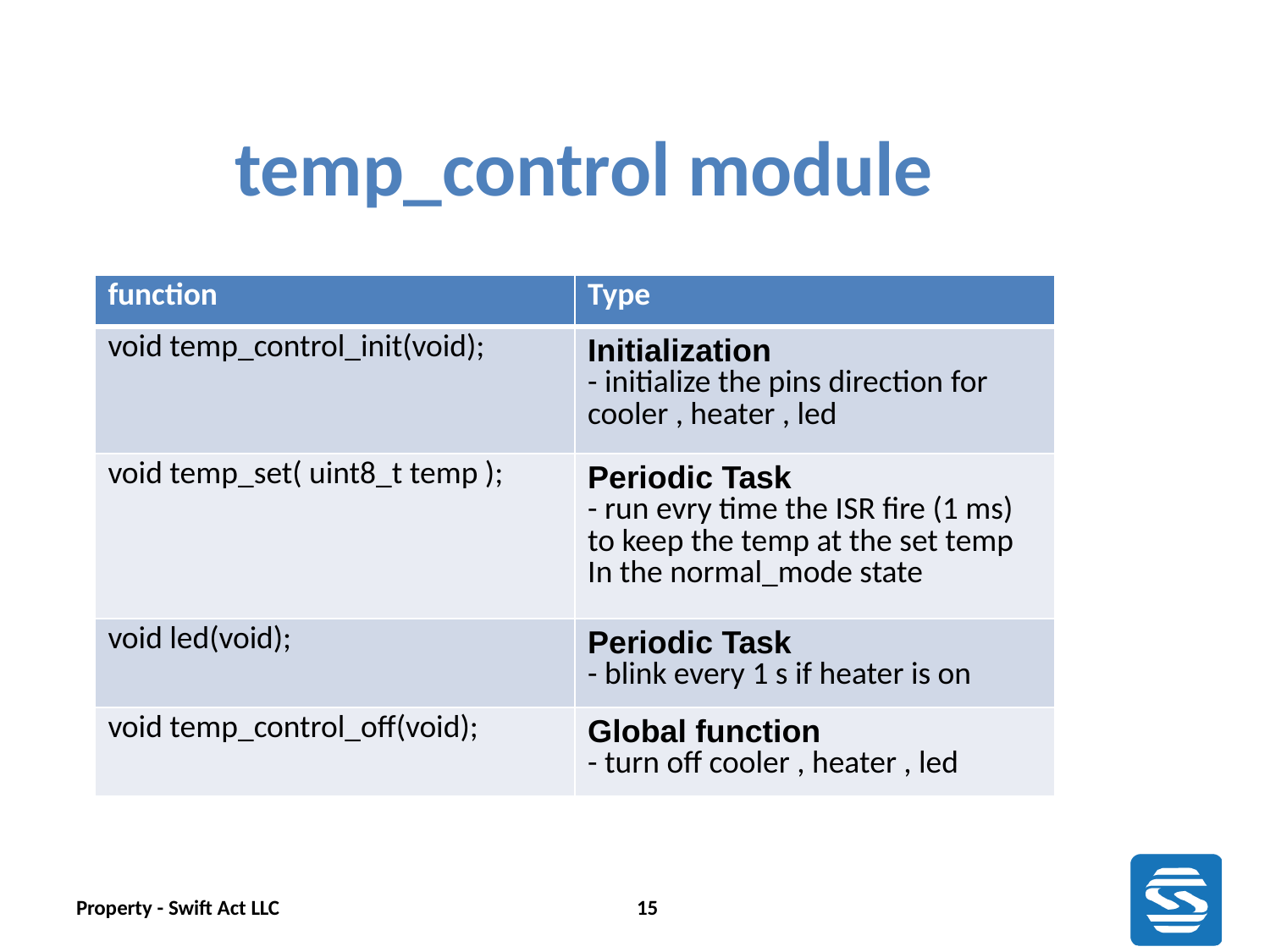

# temp_control module
| function | Type |
| --- | --- |
| void temp\_control\_init(void); | Initialization - initialize the pins direction for cooler , heater , led |
| void temp\_set( uint8\_t temp ); | Periodic Task - run evry time the ISR fire (1 ms) to keep the temp at the set temp In the normal\_mode state |
| void led(void); | Periodic Task - blink every 1 s if heater is on |
| void temp\_control\_off(void); | Global function - turn off cooler , heater , led |
Property - Swift Act LLC
15